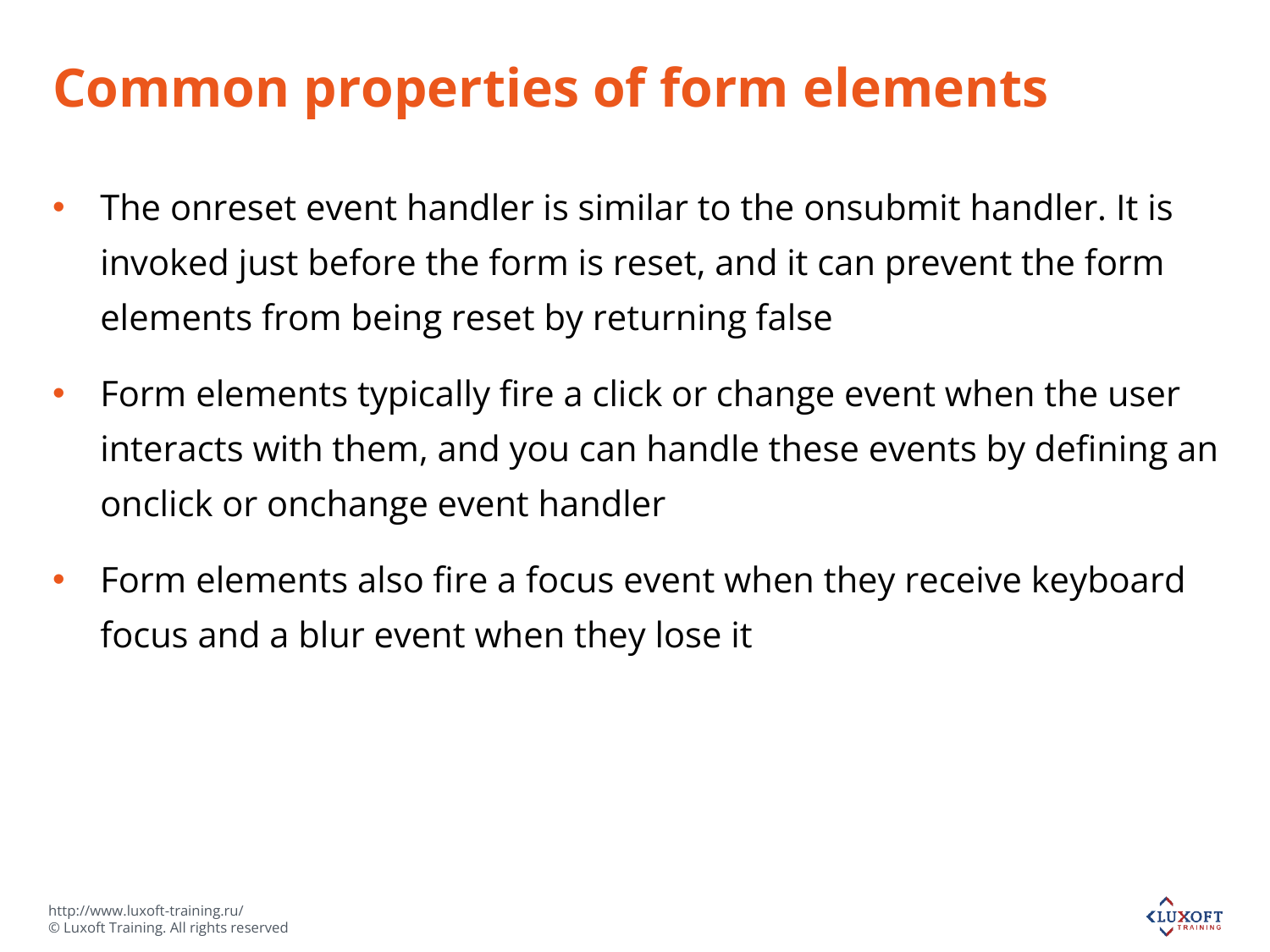

# Common properties of form elements
The onreset event handler is similar to the onsubmit handler. It is invoked just before the form is reset, and it can prevent the form elements from being reset by returning false
Form elements typically fire a click or change event when the user interacts with them, and you can handle these events by defining an onclick or onchange event handler
Form elements also fire a focus event when they receive keyboard focus and a blur event when they lose it